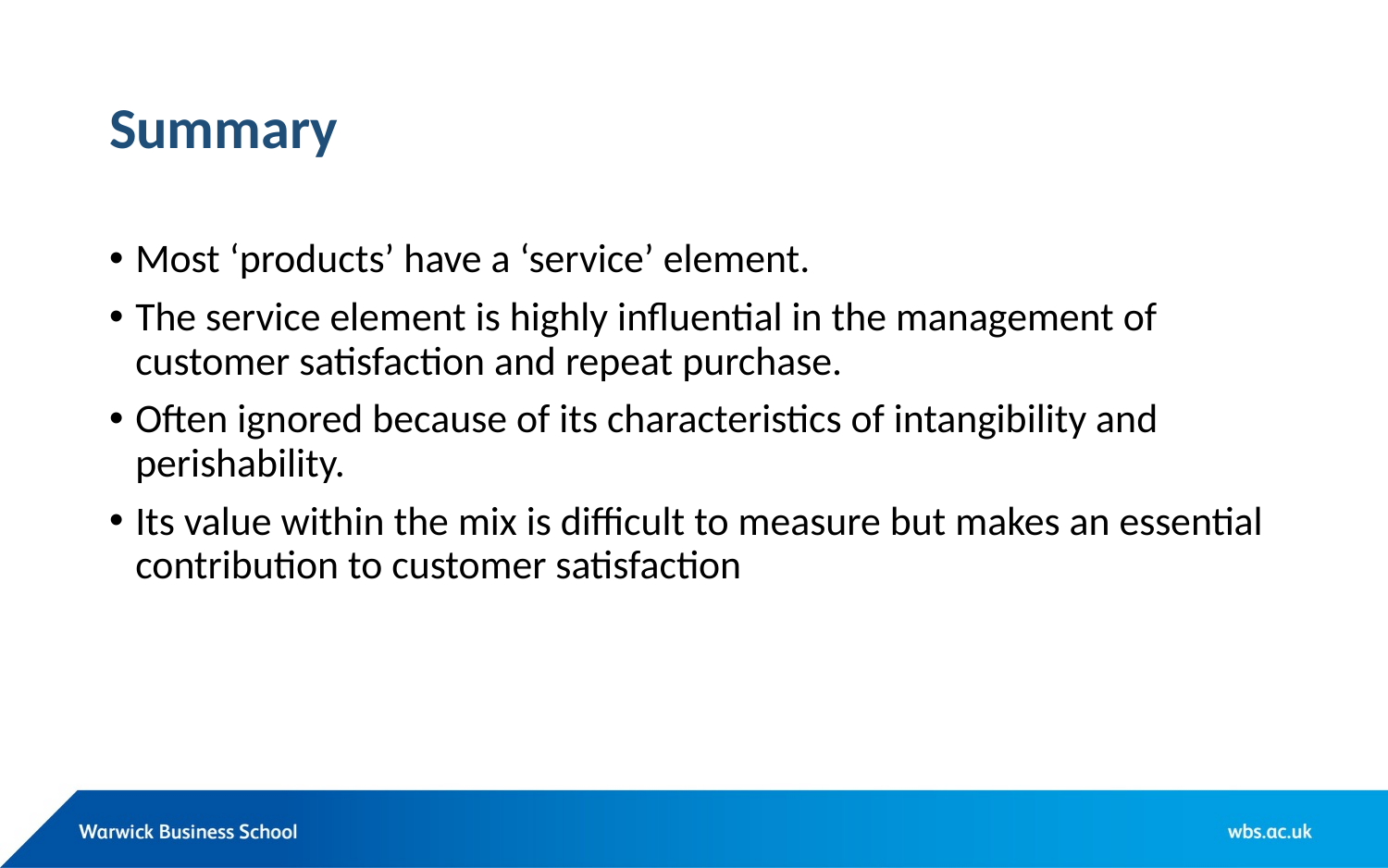

# Summary
Most ‘products’ have a ‘service’ element.
The service element is highly influential in the management of customer satisfaction and repeat purchase.
Often ignored because of its characteristics of intangibility and perishability.
Its value within the mix is difficult to measure but makes an essential contribution to customer satisfaction